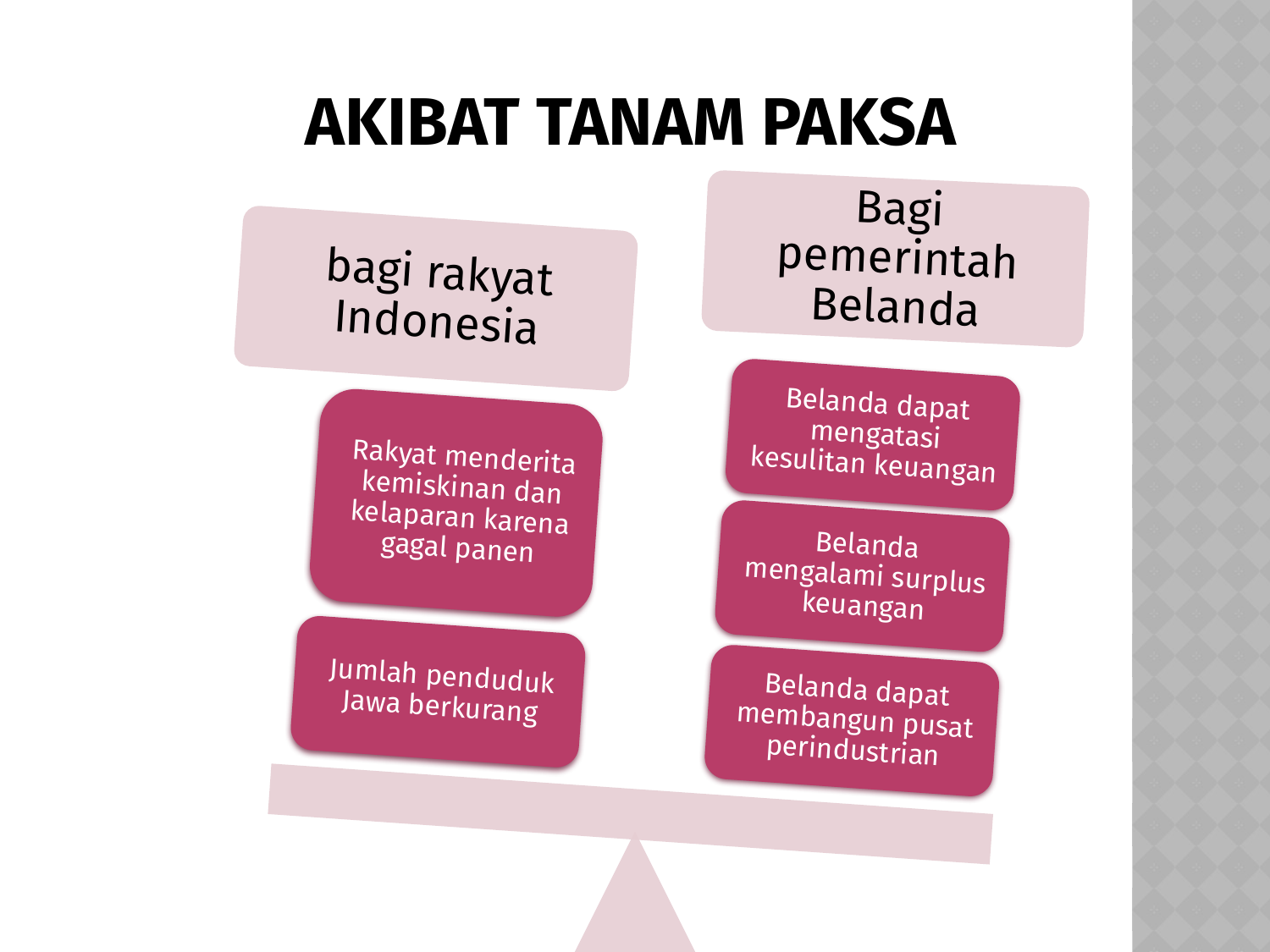

# Akibat tanam paksa
bagi rakyat Indonesia
Bagi pemerintah Belanda
Belanda dapat membangun pusat perindustrian
Belanda mengalami surplus keuangan
Belanda dapat mengatasi kesulitan keuangan
Jumlah penduduk Jawa berkurang
Rakyat menderita kemiskinan dan kelaparan karena gagal panen